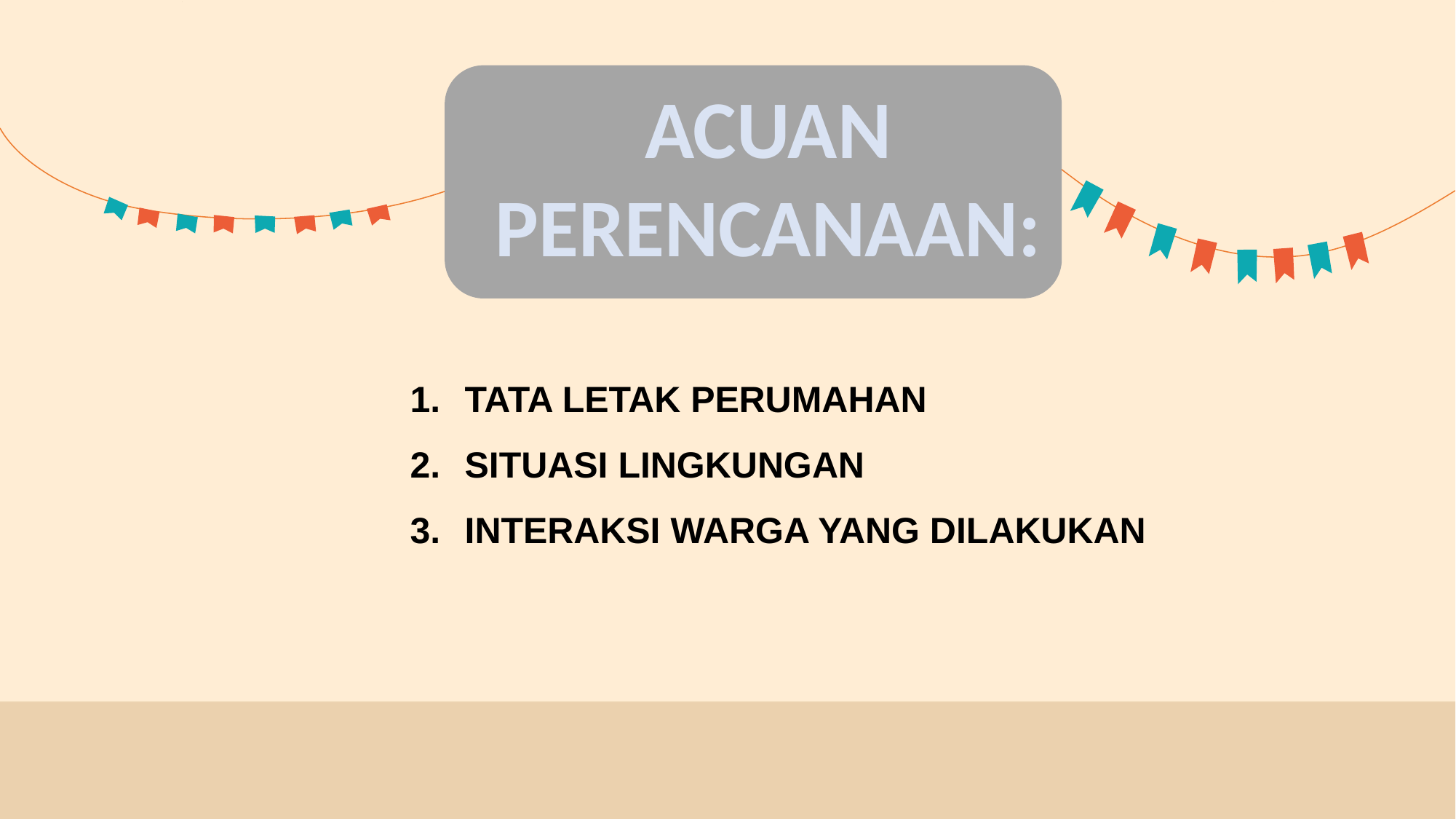

ACUAN
PERENCANAAN:

TATA LETAK PERUMAHAN
SITUASI LINGKUNGAN
INTERAKSI WARGA YANG DILAKUKAN